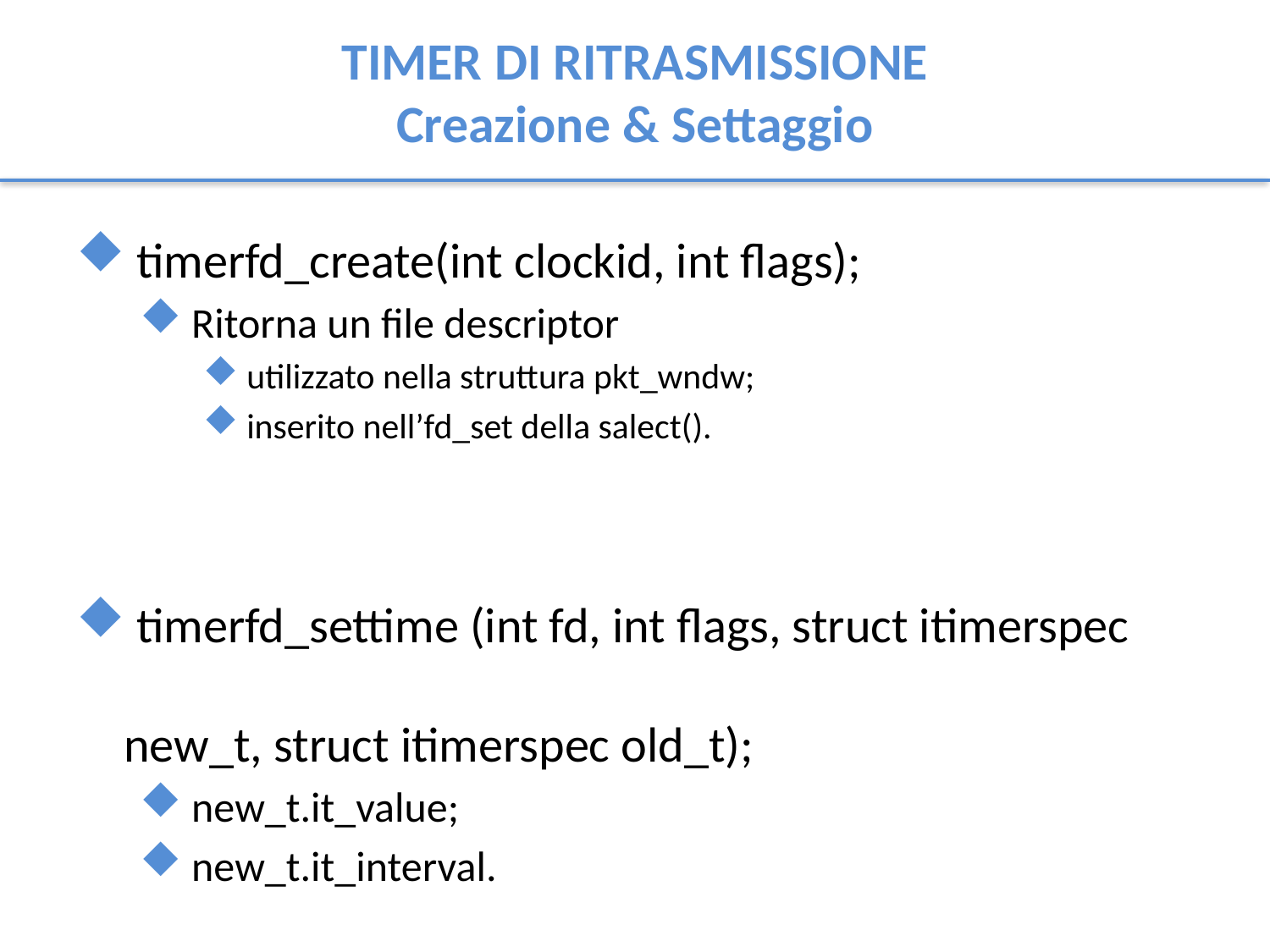

# TIMER DI RITRASMISSIONE Creazione & Settaggio
 timerfd_create(int clockid, int flags);
 Ritorna un file descriptor
 utilizzato nella struttura pkt_wndw;
 inserito nell’fd_set della salect().

 timerfd_settime (int fd, int flags, struct itimerspec 								new_t, struct itimerspec old_t);
 new_t.it_value;
 new_t.it_interval.